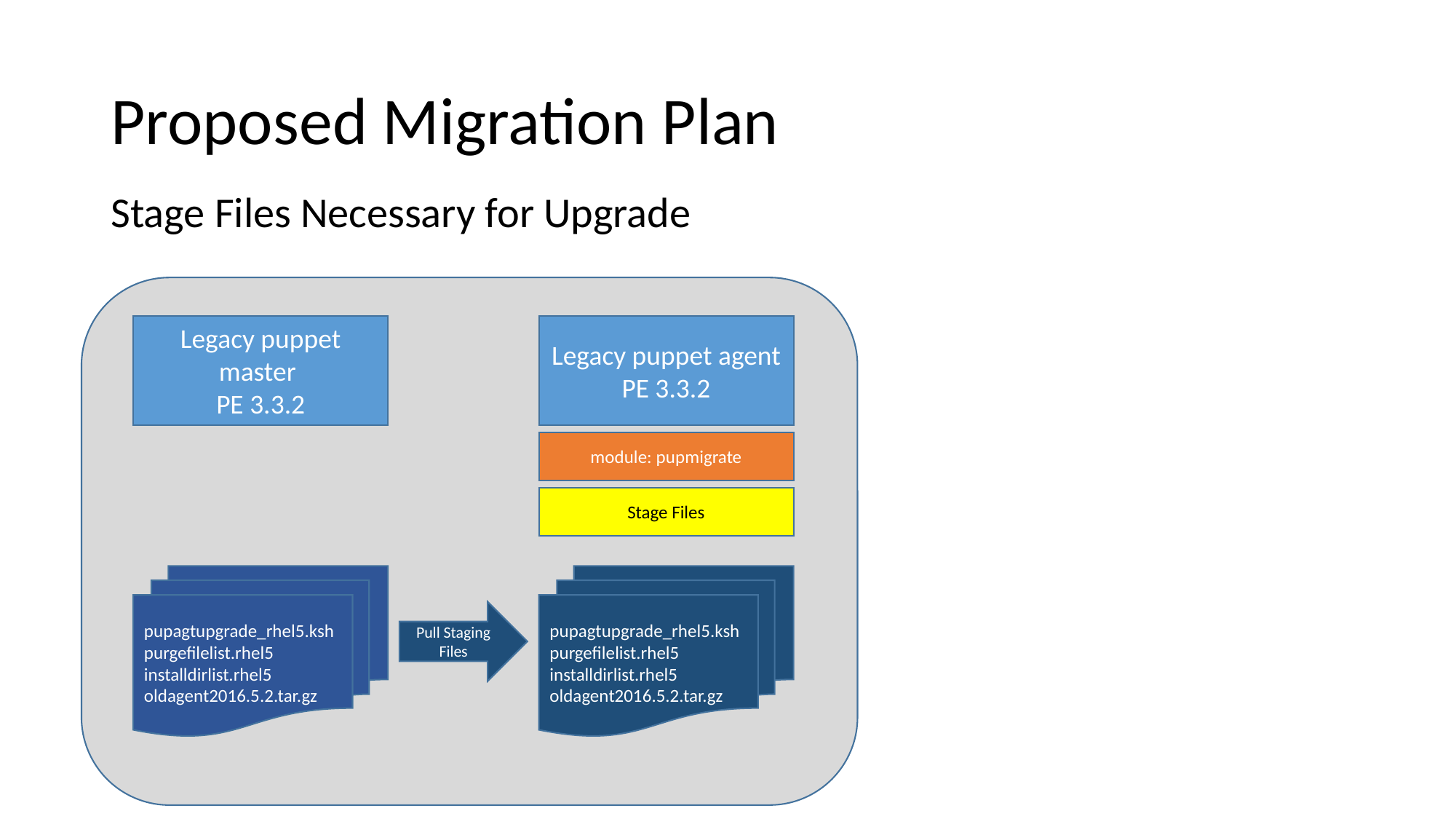

# Proposed Migration Plan
Stage Files Necessary for Upgrade

Legacy puppet master
PE 3.3.2
Legacy puppet agent
PE 3.3.2
module: pupmigrate
Stage Files
pupagtupgrade_rhel5.ksh
purgefilelist.rhel5
installdirlist.rhel5
oldagent2016.5.2.tar.gz
pupagtupgrade_rhel5.ksh
purgefilelist.rhel5
installdirlist.rhel5
oldagent2016.5.2.tar.gz
Pull Staging Files